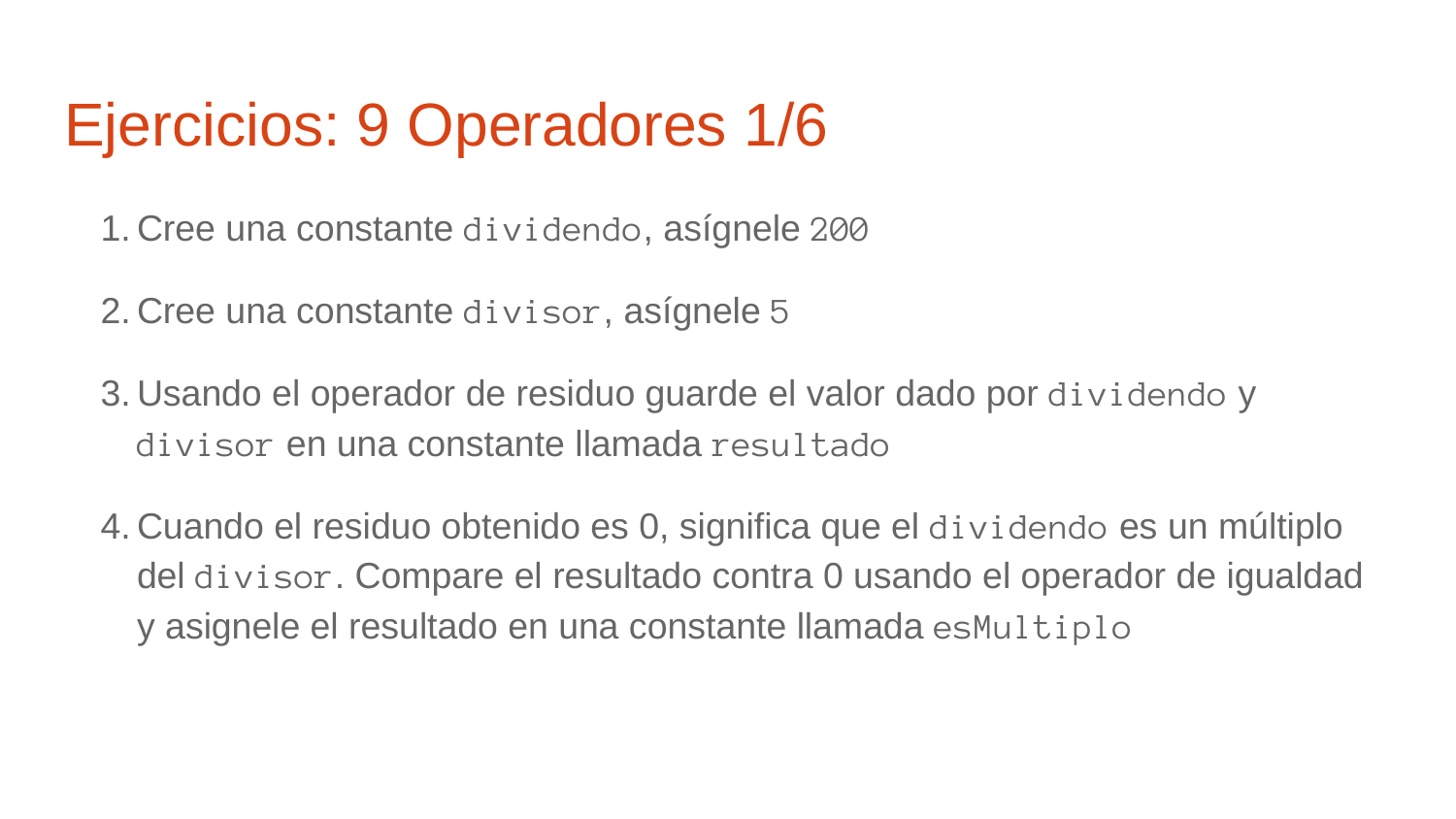

# Ejercicios: 9 Operadores 1/6
Cree una constante dividendo, asígnele 200
Cree una constante divisor, asígnele 5
Usando el operador de residuo guarde el valor dado por dividendo y divisor en una constante llamada resultado
Cuando el residuo obtenido es 0, significa que el dividendo es un múltiplo del divisor. Compare el resultado contra 0 usando el operador de igualdad y asignele el resultado en una constante llamada esMultiplo